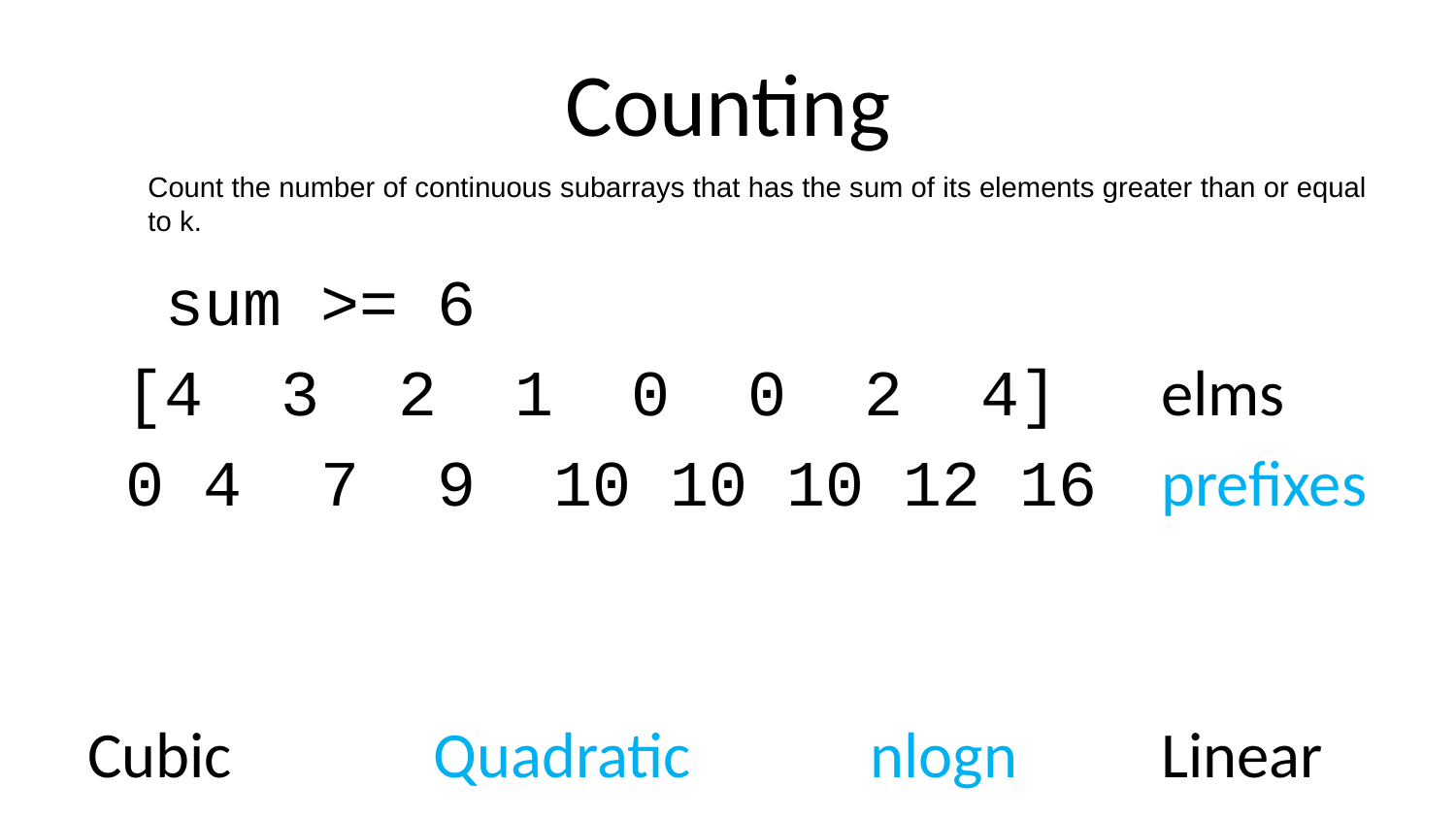

# Counting
Count the number of continuous subarrays that has the sum of its elements greater than or equal
to k.
  sum >= 6
 [4  3  2  1  0  0  2  4]	elms
 0 4  7  9  10 10 10 12 16	prefixes

Cubic		Quadratic		nlogn	Linear